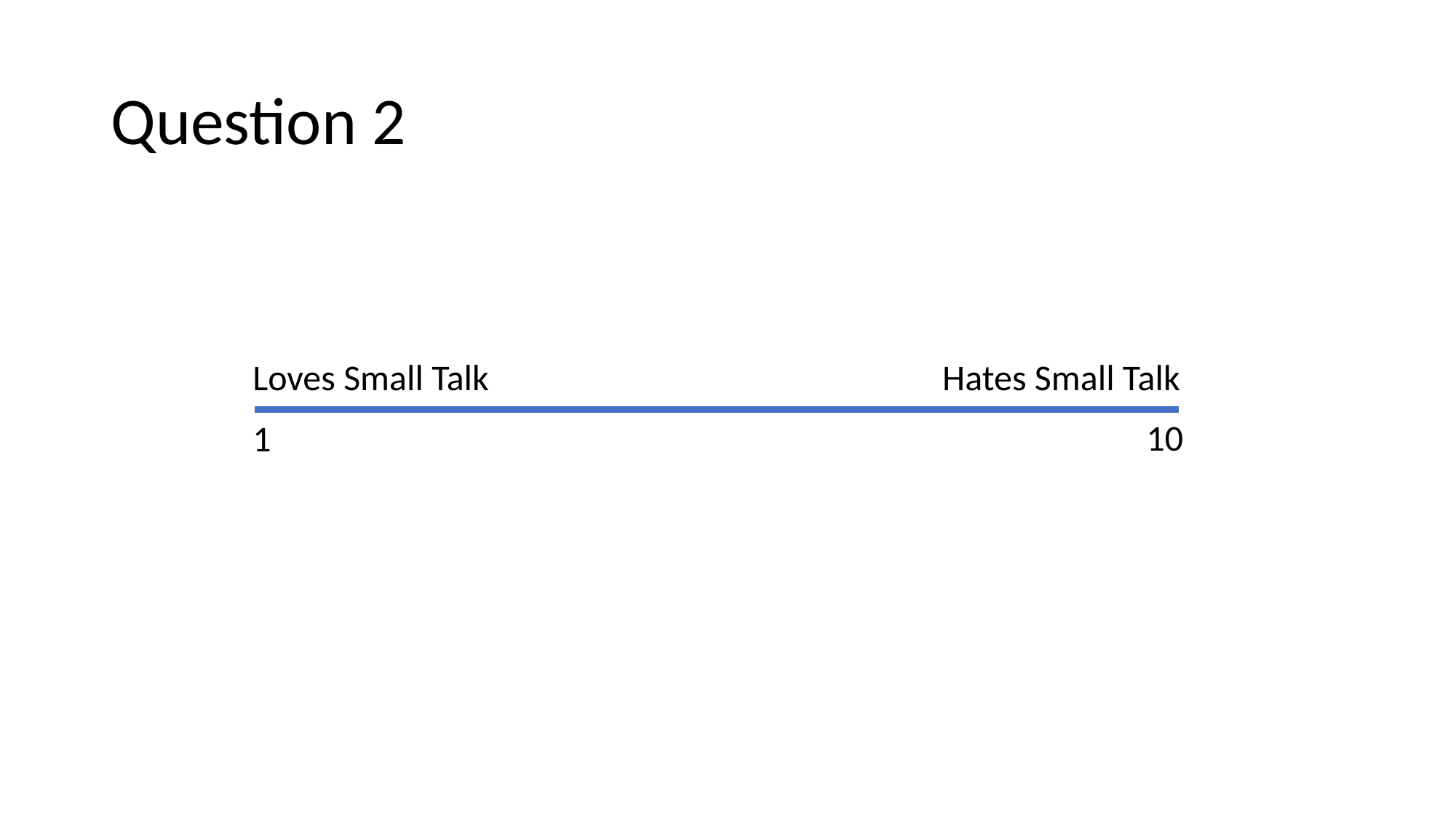

# Question 2
Hates Small Talk
Loves Small Talk
10
1